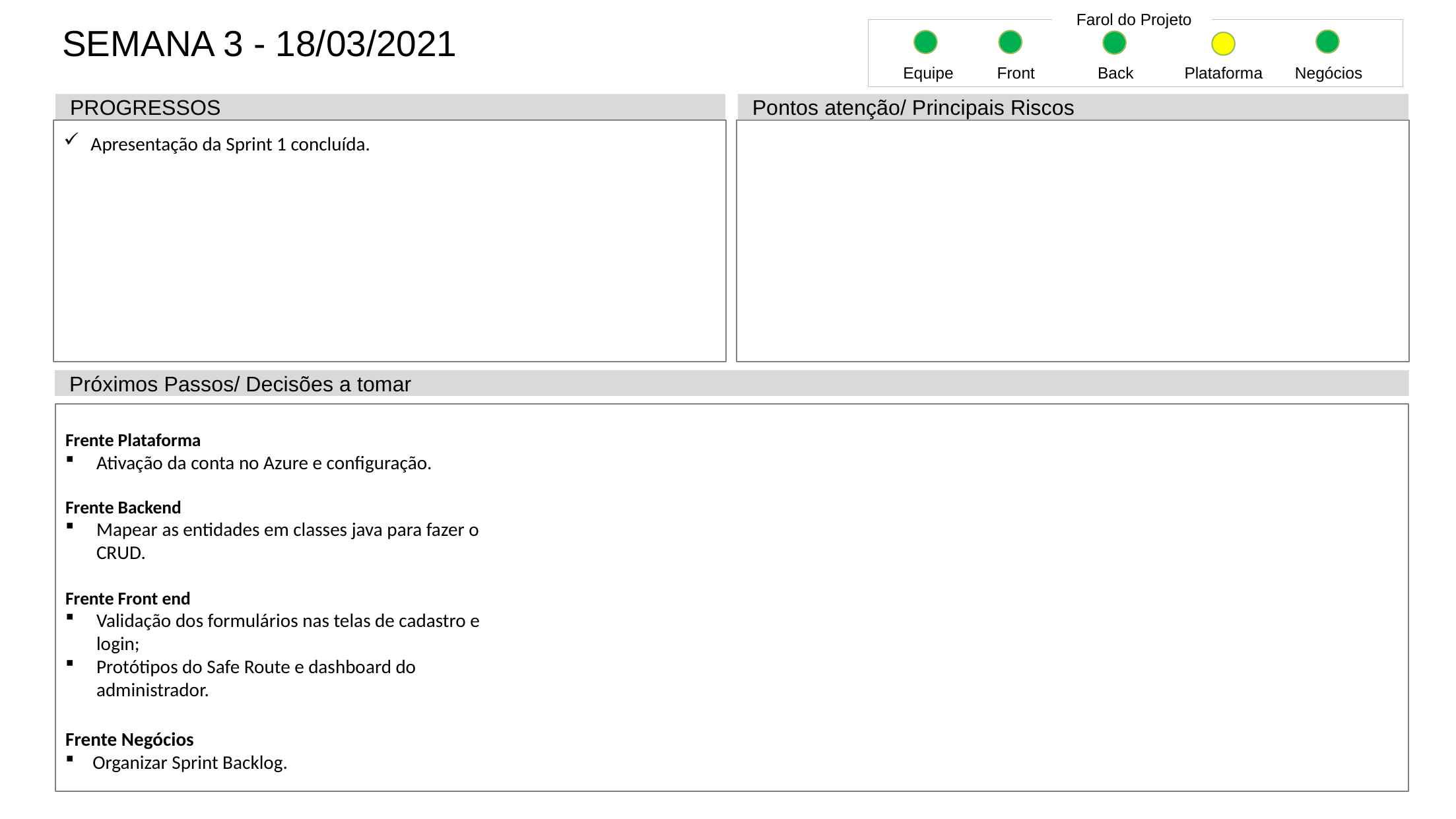

Farol do Projeto

# SEMANA 3 - 18/03/2021

Equipe
Front
Back
Plataforma
Negócios
PROGRESSOS
Pontos atenção/ Principais Riscos
Apresentação da Sprint 1 concluída.

Próximos Passos/ Decisões a tomar
Frente Plataforma
Ativação da conta no Azure e configuração.

Frente Backend
Mapear as entidades em classes java para fazer o CRUD.

Frente Front end
Validação dos formulários nas telas de cadastro e login;
Protótipos do Safe Route e dashboard do administrador.

Frente Negócios
Organizar Sprint Backlog.